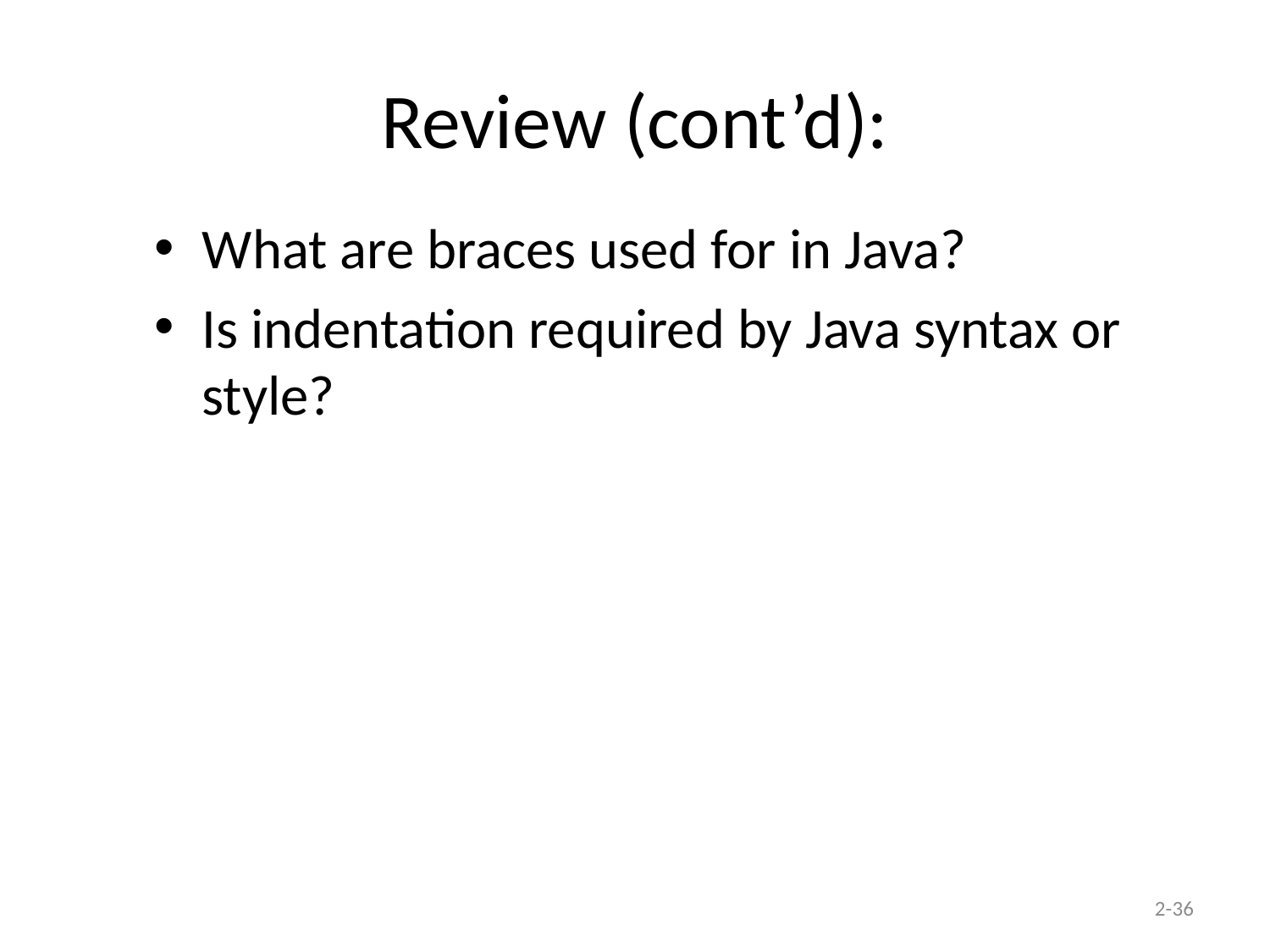

# Review (cont’d):
What are braces used for in Java?
Is indentation required by Java syntax or style?

2-36